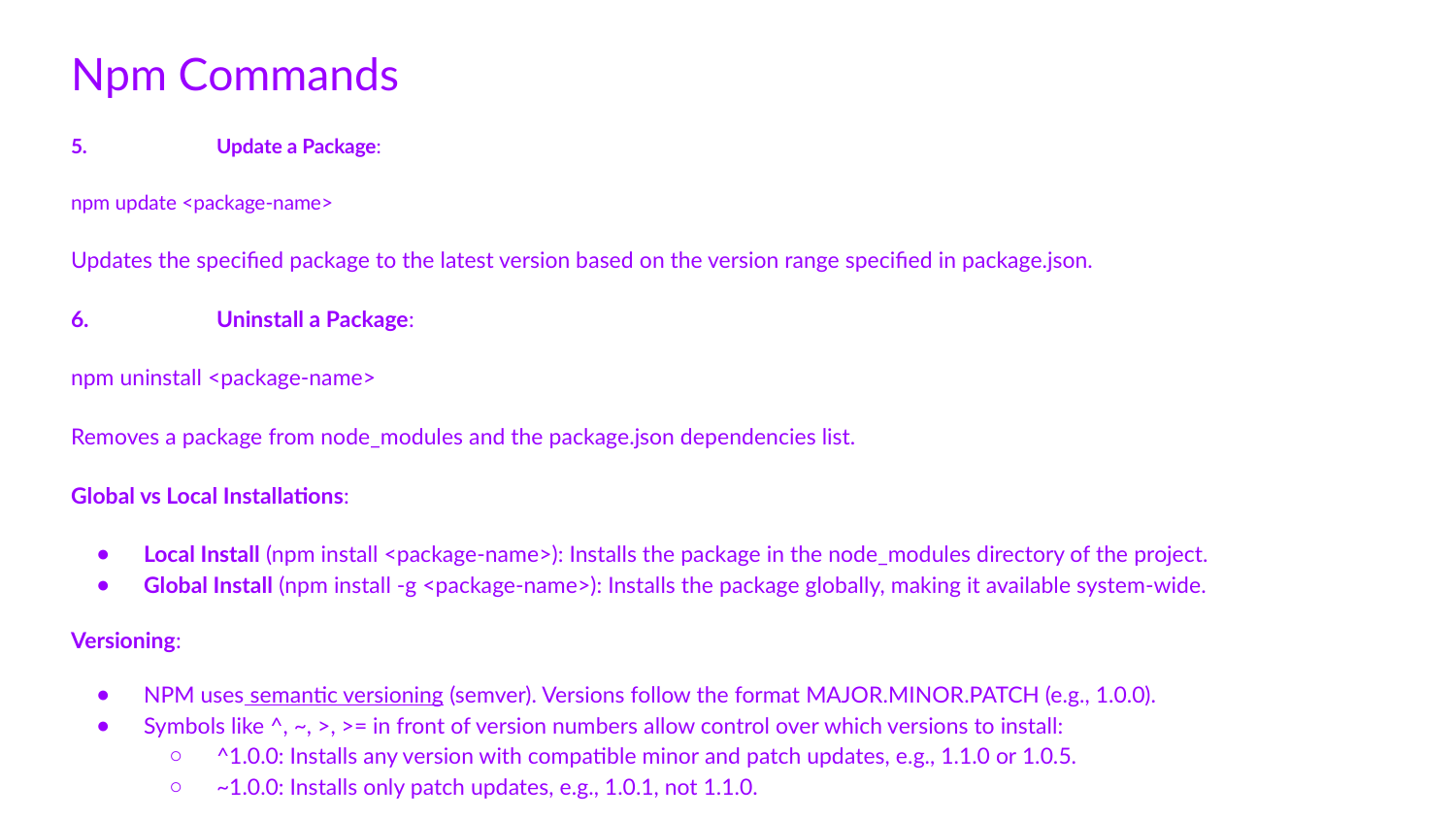

# Npm Commands
5.	Update a Package:
npm update <package-name>
Updates the specified package to the latest version based on the version range specified in package.json.
6.	Uninstall a Package:
npm uninstall <package-name>
Removes a package from node_modules and the package.json dependencies list.
Global vs Local Installations:
Local Install (npm install <package-name>): Installs the package in the node_modules directory of the project.
Global Install (npm install -g <package-name>): Installs the package globally, making it available system-wide.
Versioning:
NPM uses semantic versioning (semver). Versions follow the format MAJOR.MINOR.PATCH (e.g., 1.0.0).
Symbols like ^, ~, >, >= in front of version numbers allow control over which versions to install:
^1.0.0: Installs any version with compatible minor and patch updates, e.g., 1.1.0 or 1.0.5.
~1.0.0: Installs only patch updates, e.g., 1.0.1, not 1.1.0.